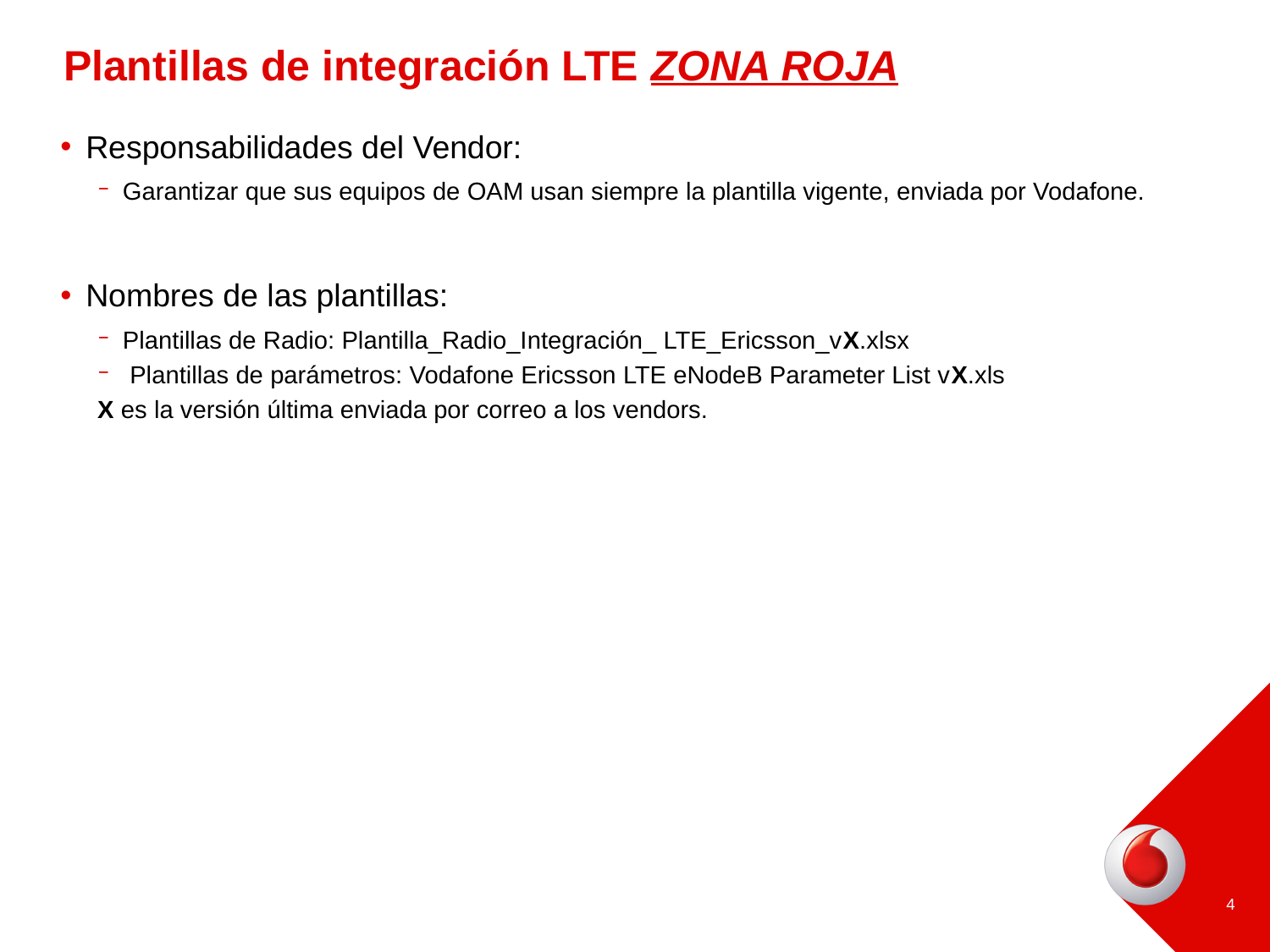

# Plantillas de integración LTE ZONA ROJA
Responsabilidades del Vendor:
Garantizar que sus equipos de OAM usan siempre la plantilla vigente, enviada por Vodafone.

Nombres de las plantillas:
Plantillas de Radio: Plantilla_Radio_Integración_ LTE_Ericsson_vX.xlsx
 Plantillas de parámetros: Vodafone Ericsson LTE eNodeB Parameter List vX.xls
X es la versión última enviada por correo a los vendors.
4